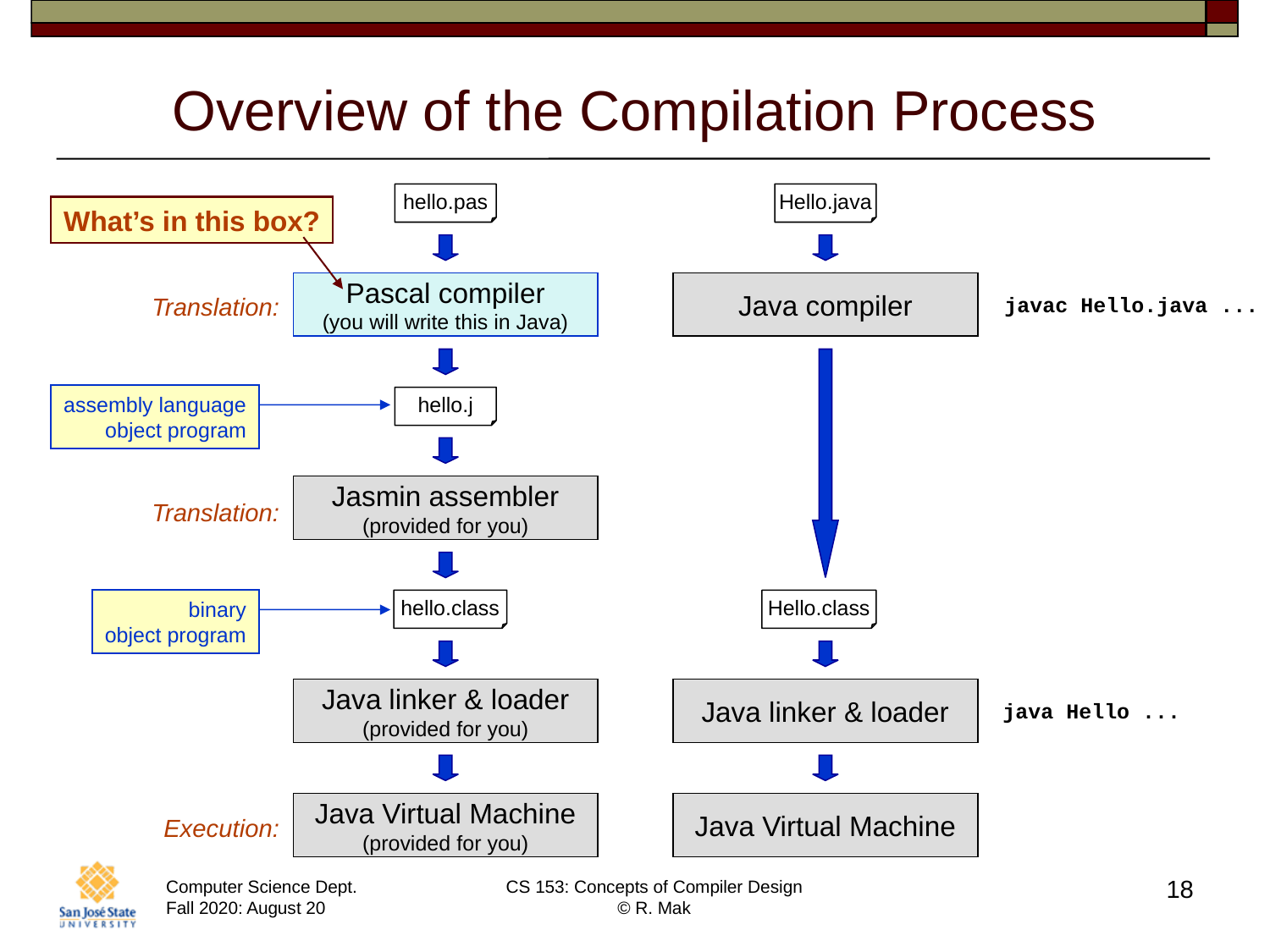

# Overview of the Compilation Process
hello.pas
Hello.java
What’s in this box?

Pascal compiler
(you will write this in Java)

Java compiler
javac Hello.java ...
Translation:

hello.j

Hello.class
assembly language
object program

Jasmin assembler
(provided for you)
Translation:

hello.class
binary
object program

Java linker & loader
(provided for you)

Java linker & loader
java Hello ...

Java Virtual Machine
(provided for you)

Java Virtual Machine
Execution:
18